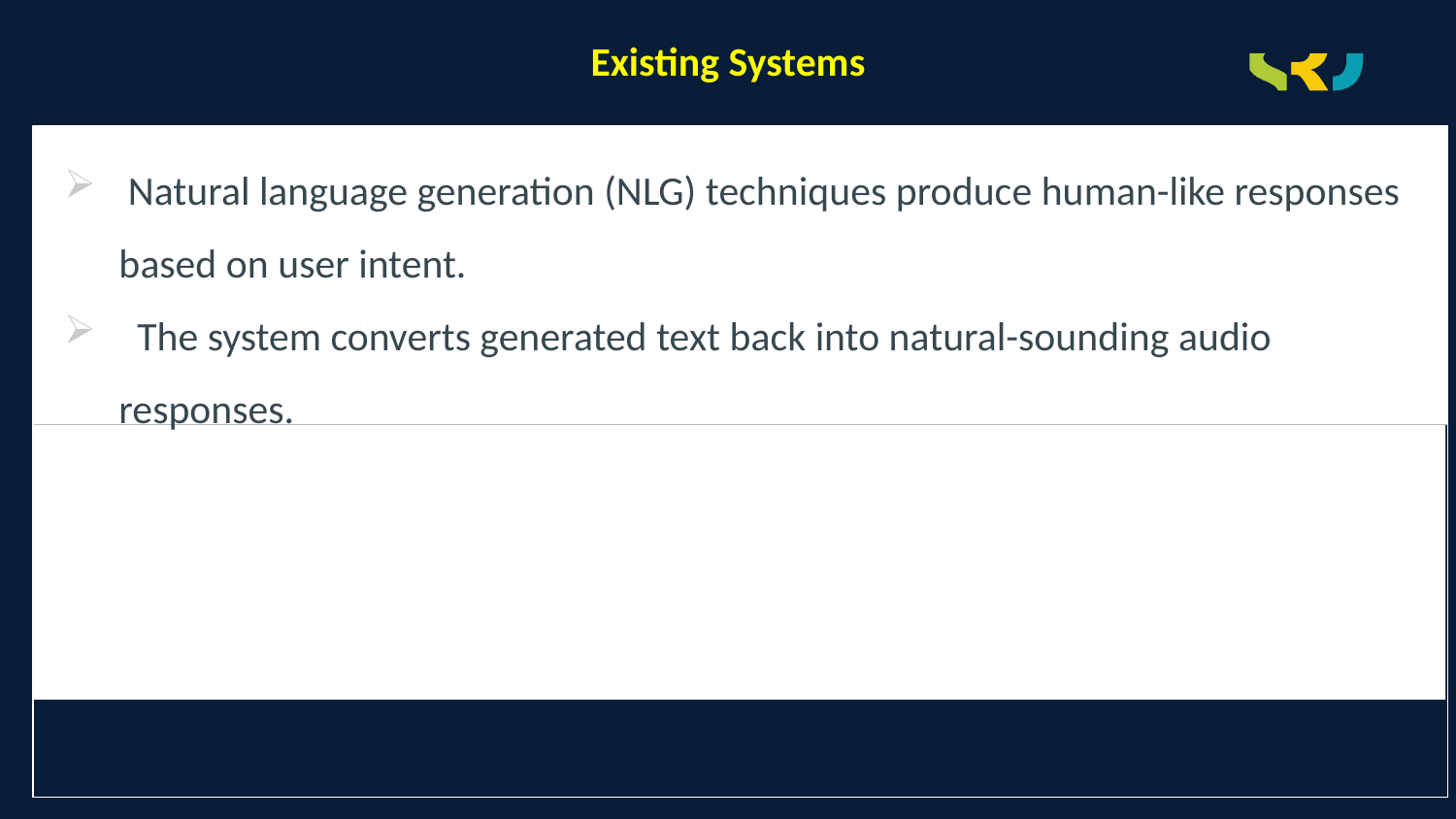

# Existing Systems
 Natural language generation (NLG) techniques produce human-like responses based on user intent.
  The system converts generated text back into natural-sounding audio responses.